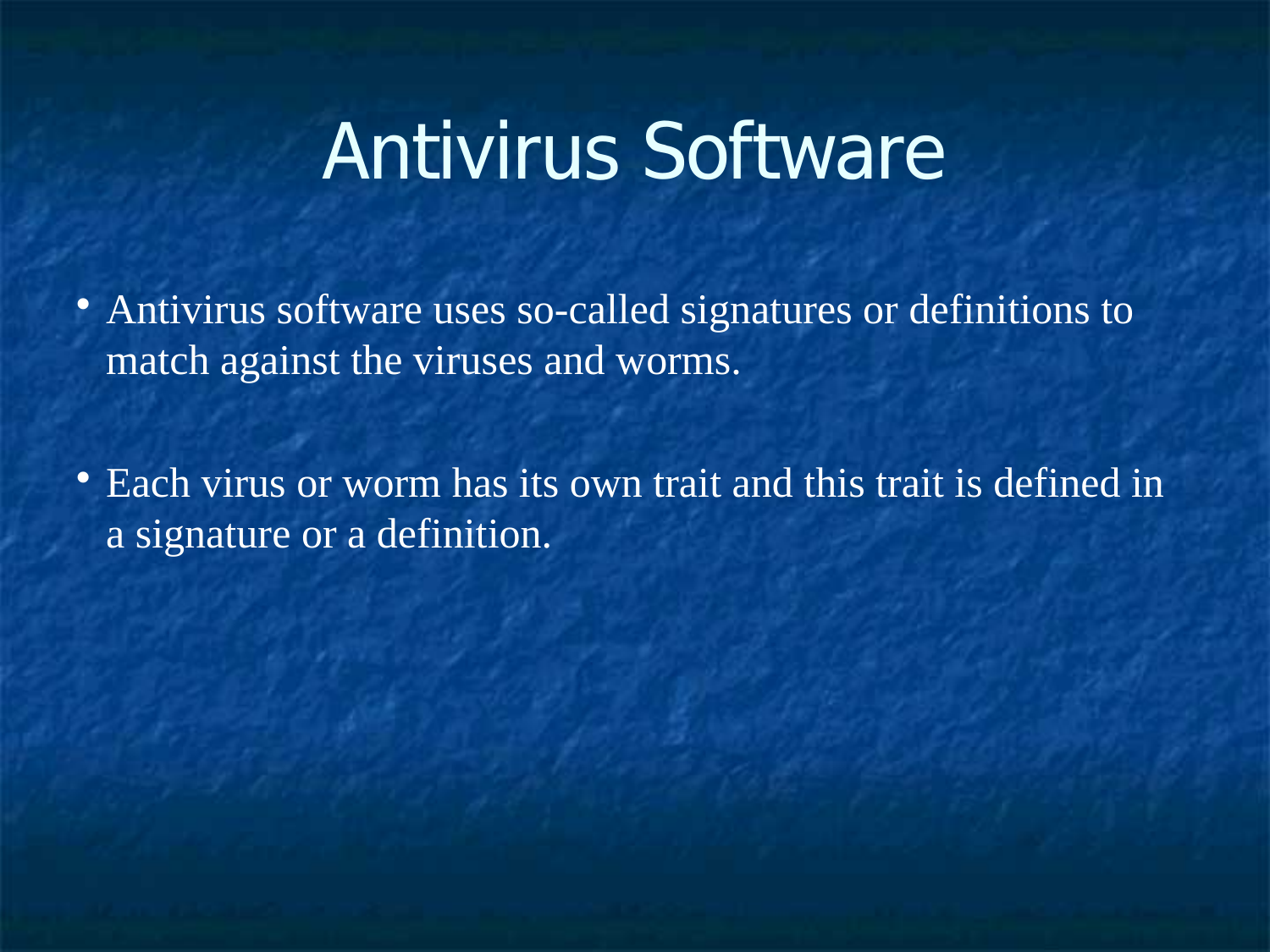

Antivirus Software
Antivirus software uses so-called signatures or definitions to match against the viruses and worms.

Each virus or worm has its own trait and this trait is defined in a signature or a definition.